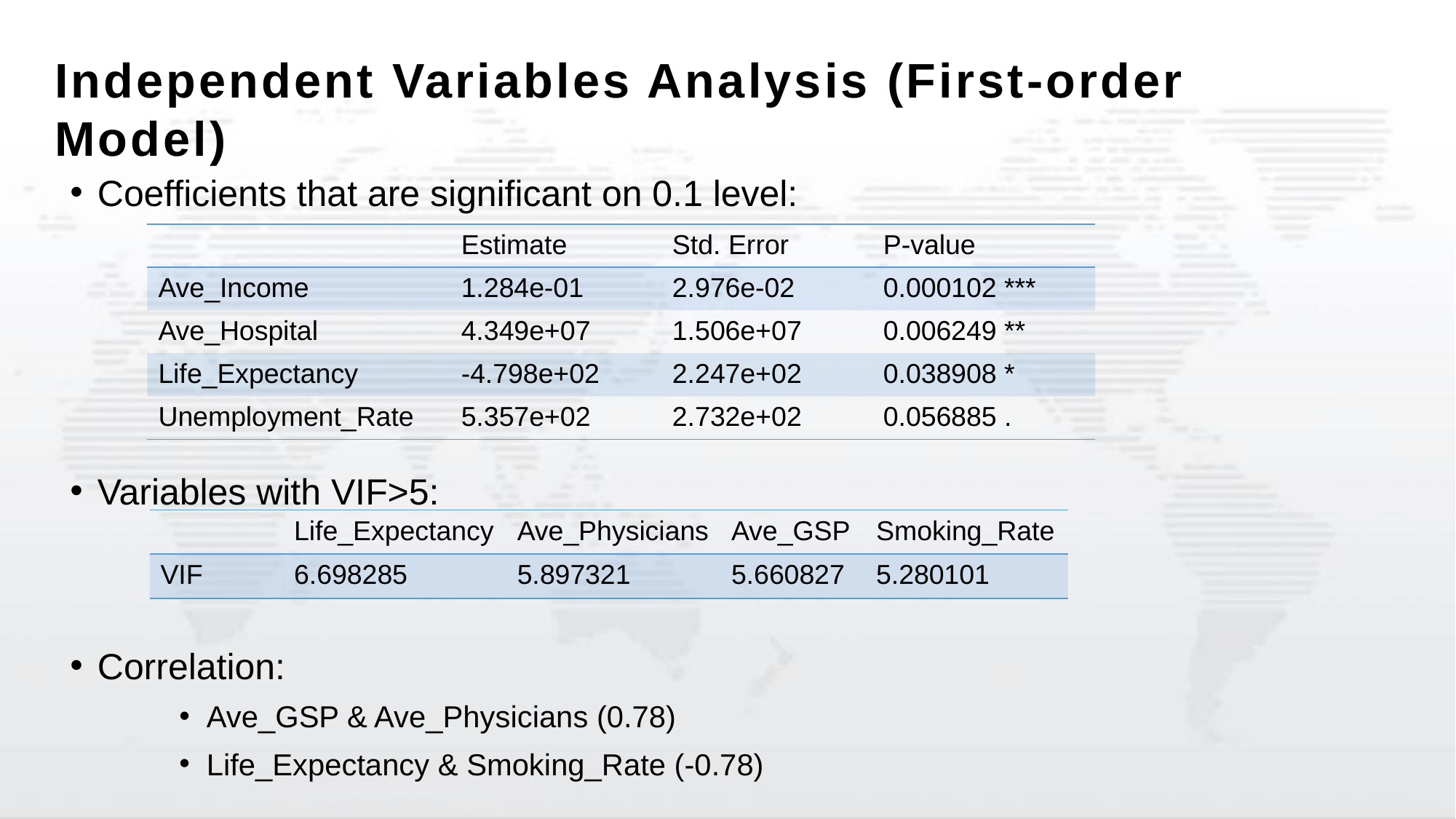

# Independent Variables Analysis (First-order Model)
Coefficients that are significant on 0.1 level:

Variables with VIF>5:

Correlation:
Ave_GSP & Ave_Physicians (0.78)
Life_Expectancy & Smoking_Rate (-0.78)

|  | Estimate | Std. Error | P-value |
| --- | --- | --- | --- |
| Ave\_Income | 1.284e-01 | 2.976e-02 | 0.000102 \*\*\* |
| Ave\_Hospital | 4.349e+07 | 1.506e+07 | 0.006249 \*\* |
| Life\_Expectancy | -4.798e+02 | 2.247e+02 | 0.038908 \* |
| Unemployment\_Rate | 5.357e+02 | 2.732e+02 | 0.056885 . |

|  | Life\_Expectancy | Ave\_Physicians | Ave\_GSP | Smoking\_Rate |
| --- | --- | --- | --- | --- |
| VIF | 6.698285 | 5.897321 | 5.660827 | 5.280101 |